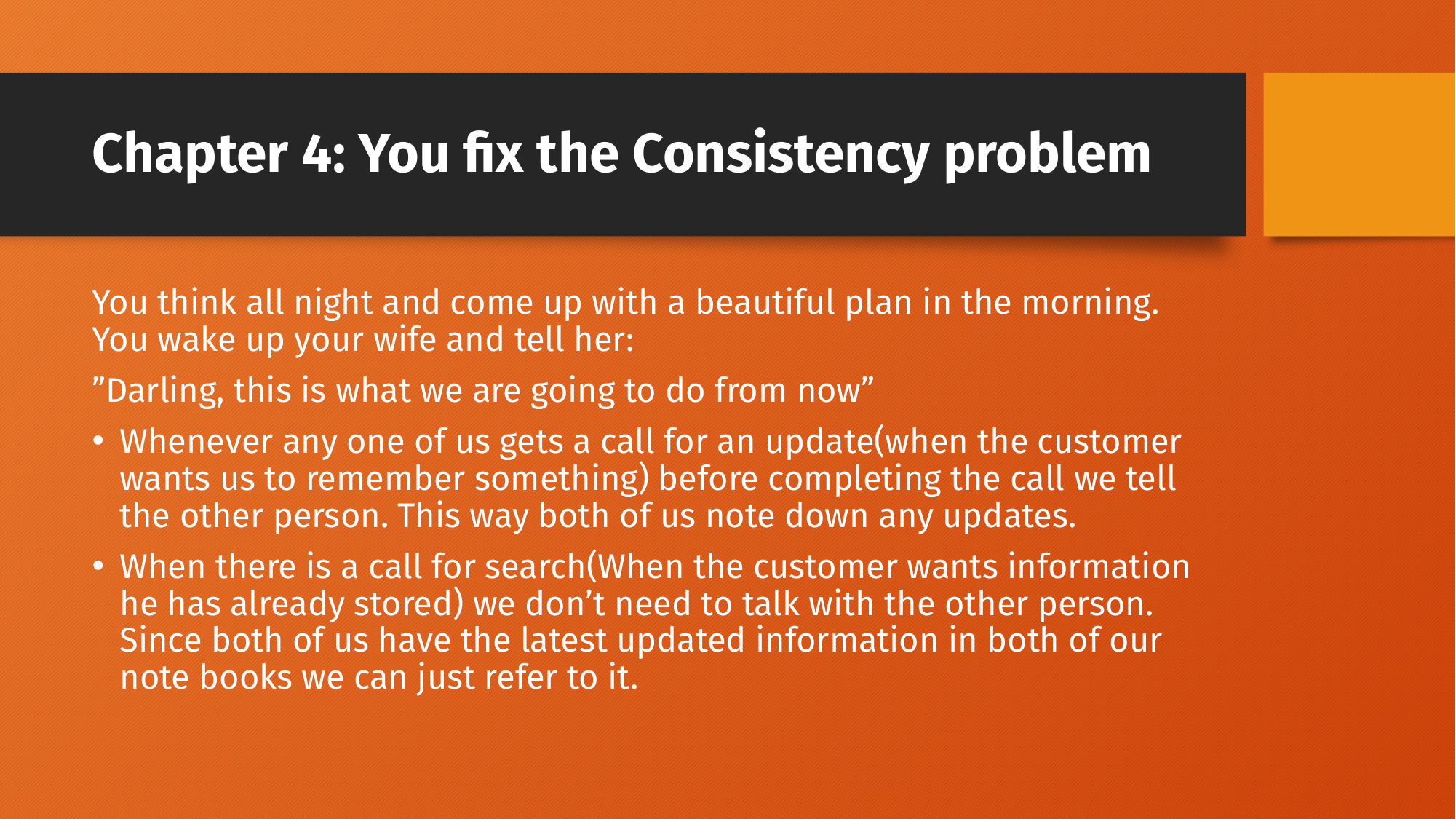

# Chapter 4: You fix the Consistency problem
You think all night and come up with a beautiful plan in the morning. You wake up your wife and tell her:
”Darling, this is what we are going to do from now”
Whenever any one of us gets a call for an update(when the customer wants us to remember something) before completing the call we tell the other person. This way both of us note down any updates.
When there is a call for search(When the customer wants information he has already stored) we don’t need to talk with the other person. Since both of us have the latest updated information in both of our note books we can just refer to it.